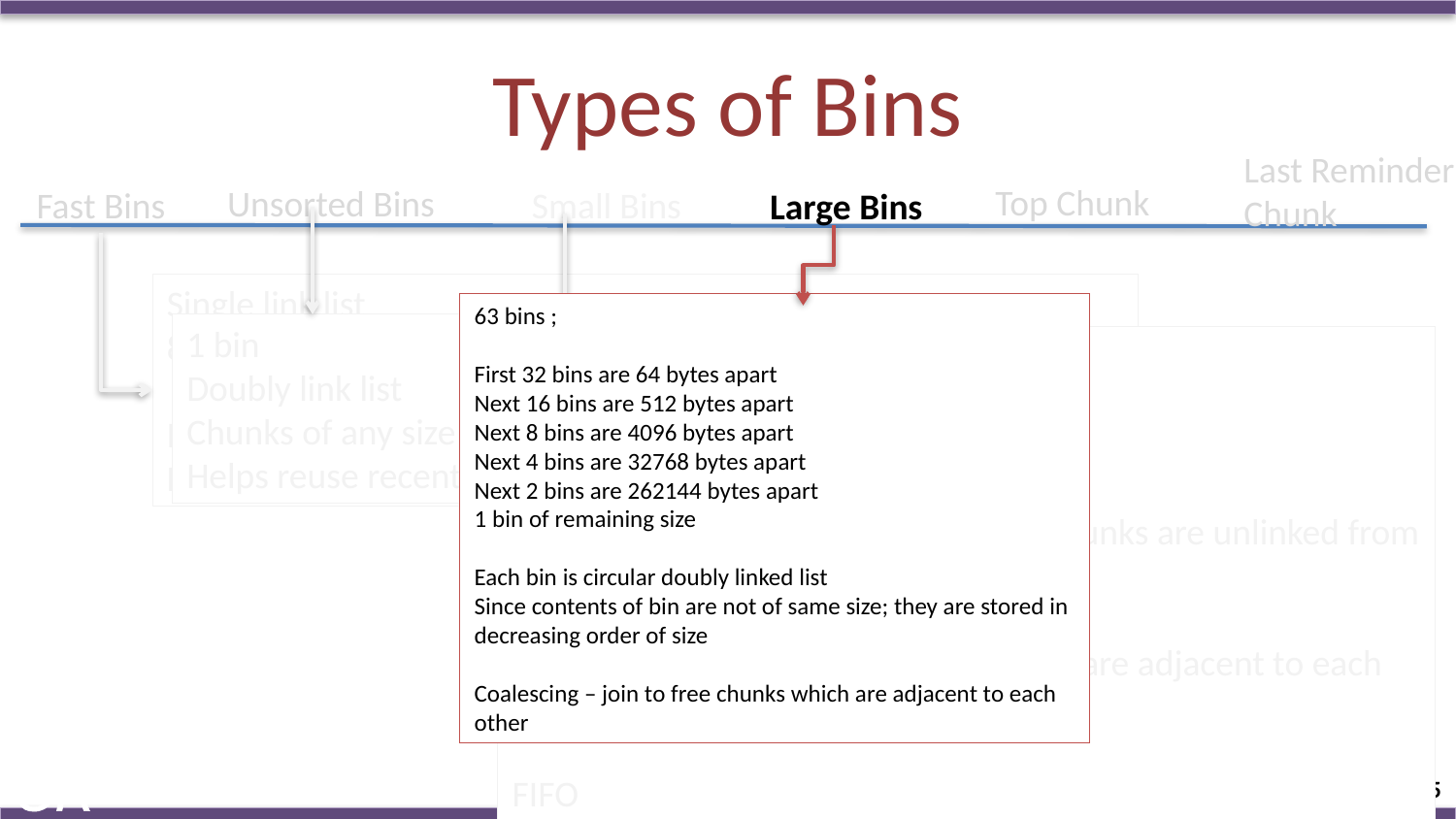

# Types of Bins
Last Reminder
Chunk
Top Chunk
Unsorted Bins
Fast Bins
Small Bins
Large Bins
Single link list
8 byte chunks
 (16, 24, 32, …., 128)
No coalescing (could result in fragmentation; but speeds up free)
LIFO
63 bins ;

First 32 bins are 64 bytes apart
Next 16 bins are 512 bytes apart
Next 8 bins are 4096 bytes apart
Next 4 bins are 32768 bytes apart
Next 2 bins are 262144 bytes apart
1 bin of remaining size

Each bin is circular doubly linked list
Since contents of bin are not of same size; they are stored in
decreasing order of size

Coalescing – join to free chunks which are adjacent to each
other
1 bin
Doubly link list
Chunks of any size
Helps reuse recently used chunks
62 bins ; less than 512 bytes

Chunks of 8 bytes

Circular doubly linked list – because chunks are unlinked from
the middle of the list

Coalescing – join to free chunks which are adjacent to each
other

FIFO
25